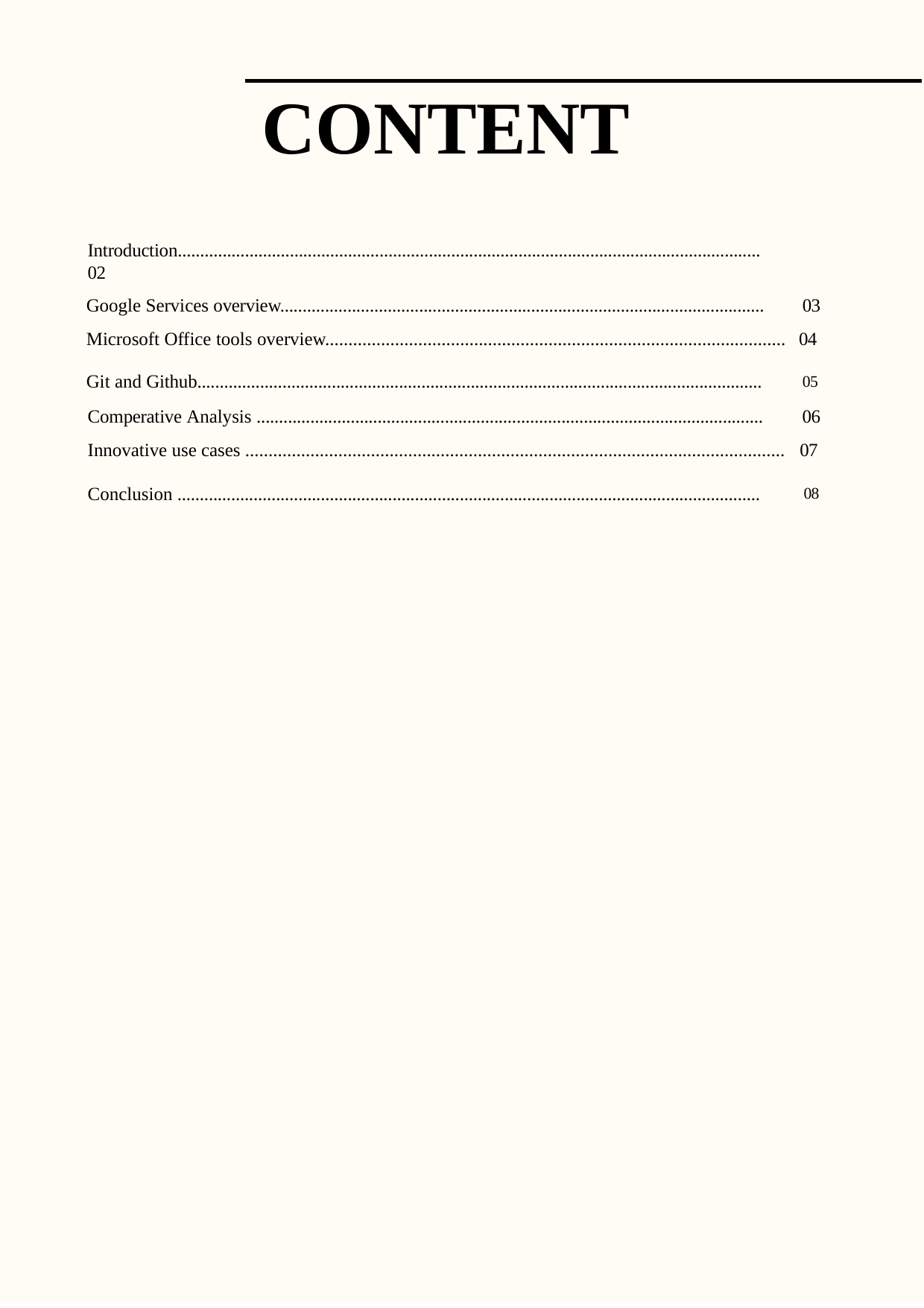

# CONTENT

Introduction..................................................................................................................................	02
Google Services overview............................................................................................................	03
Microsoft Office tools overview...................................................................................................  04
Git and Github..............................................................................................................................	05
Comperative Analysis .................................................................................................................	06
Innovative use cases ....................................................................................................................  07
Conclusion ..................................................................................................................................	08